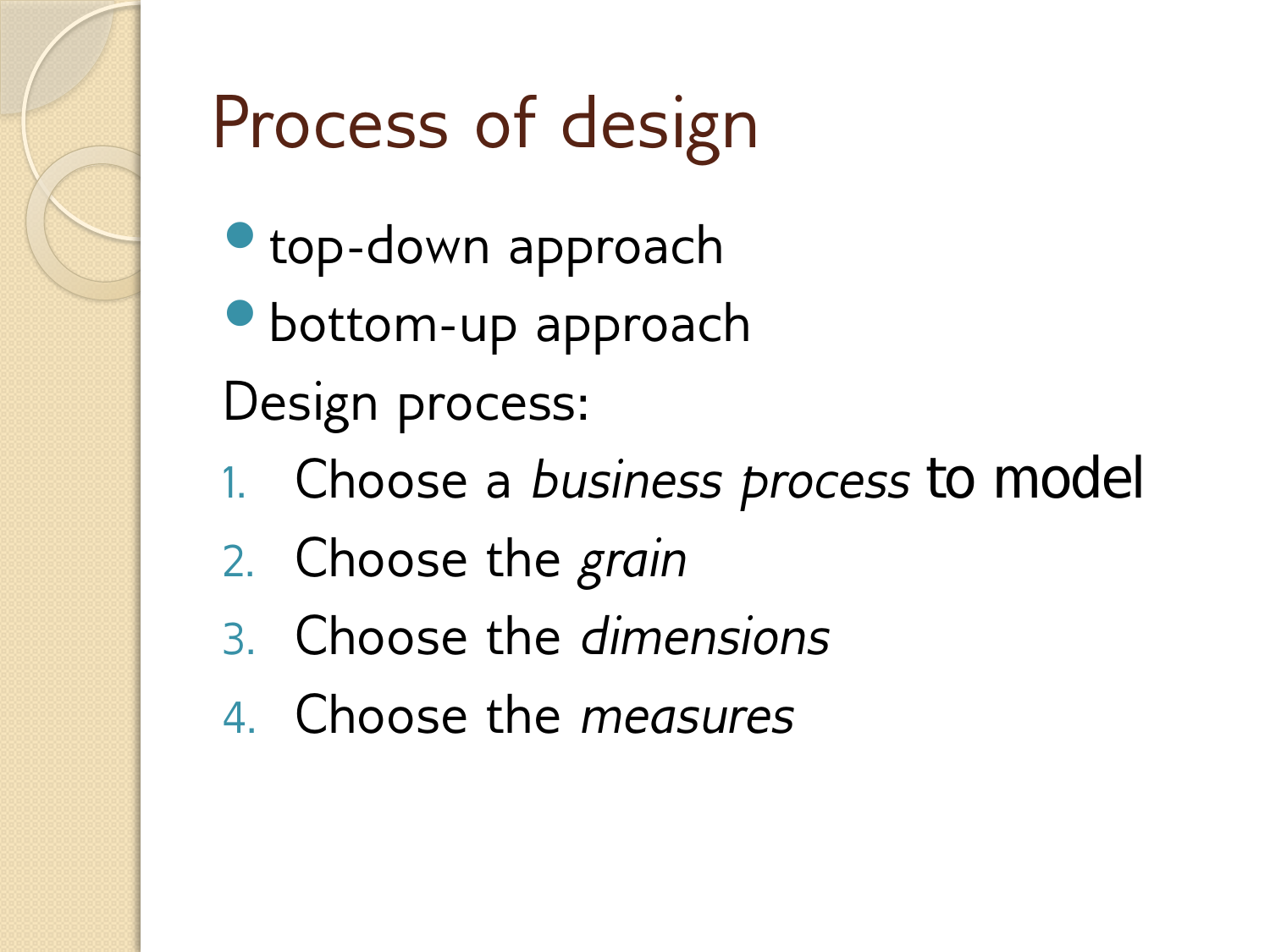

# Process of design
top-down approach
bottom-up approach
Design process:
Choose a business process to model
Choose the grain
Choose the dimensions
Choose the measures